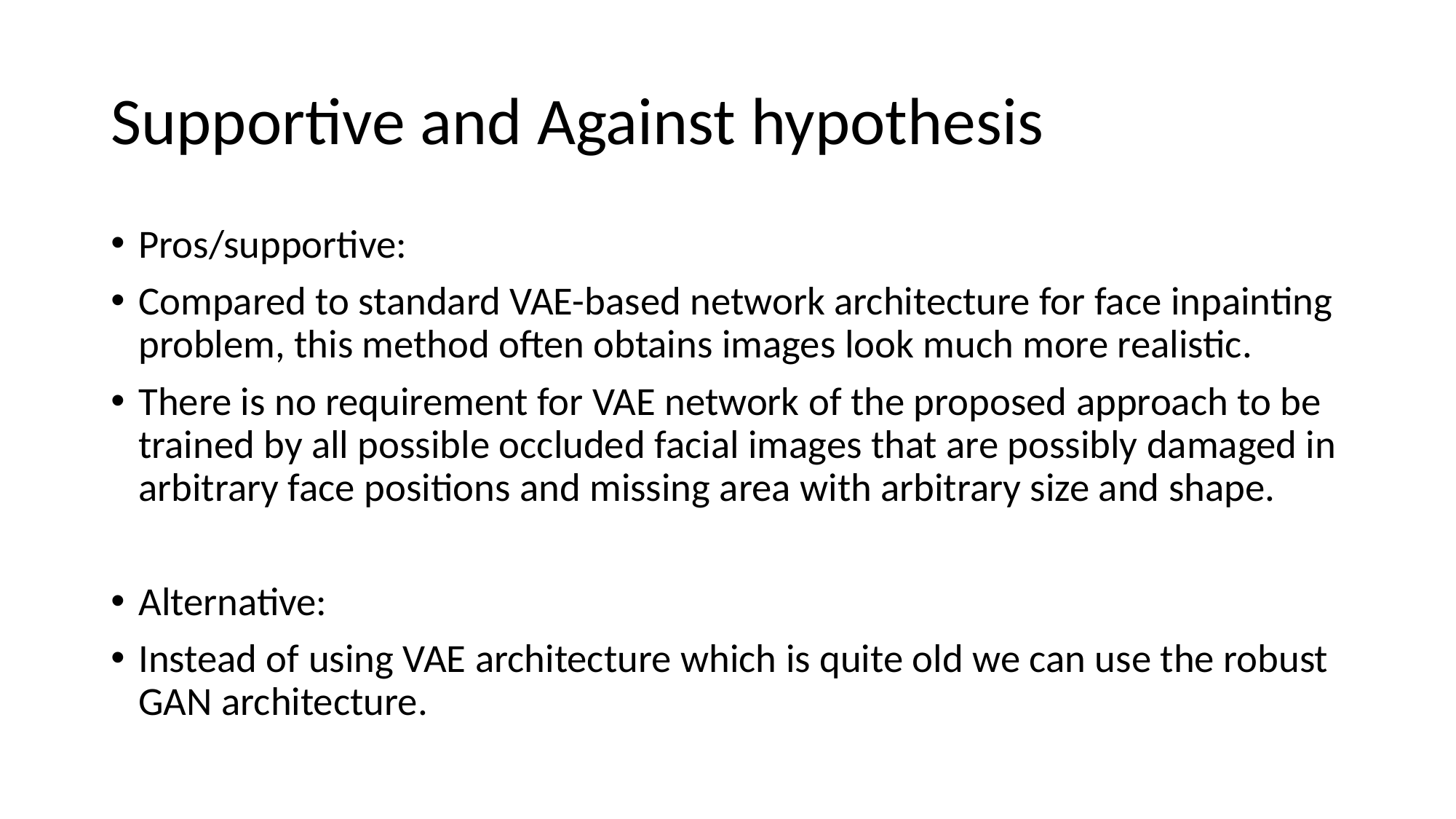

# Supportive and Against hypothesis
Pros/supportive:
Compared to standard VAE-based network architecture for face inpainting problem, this method often obtains images look much more realistic.
There is no requirement for VAE network of the proposed approach to be trained by all possible occluded facial images that are possibly damaged in arbitrary face positions and missing area with arbitrary size and shape.

Alternative:
Instead of using VAE architecture which is quite old we can use the robust GAN architecture.